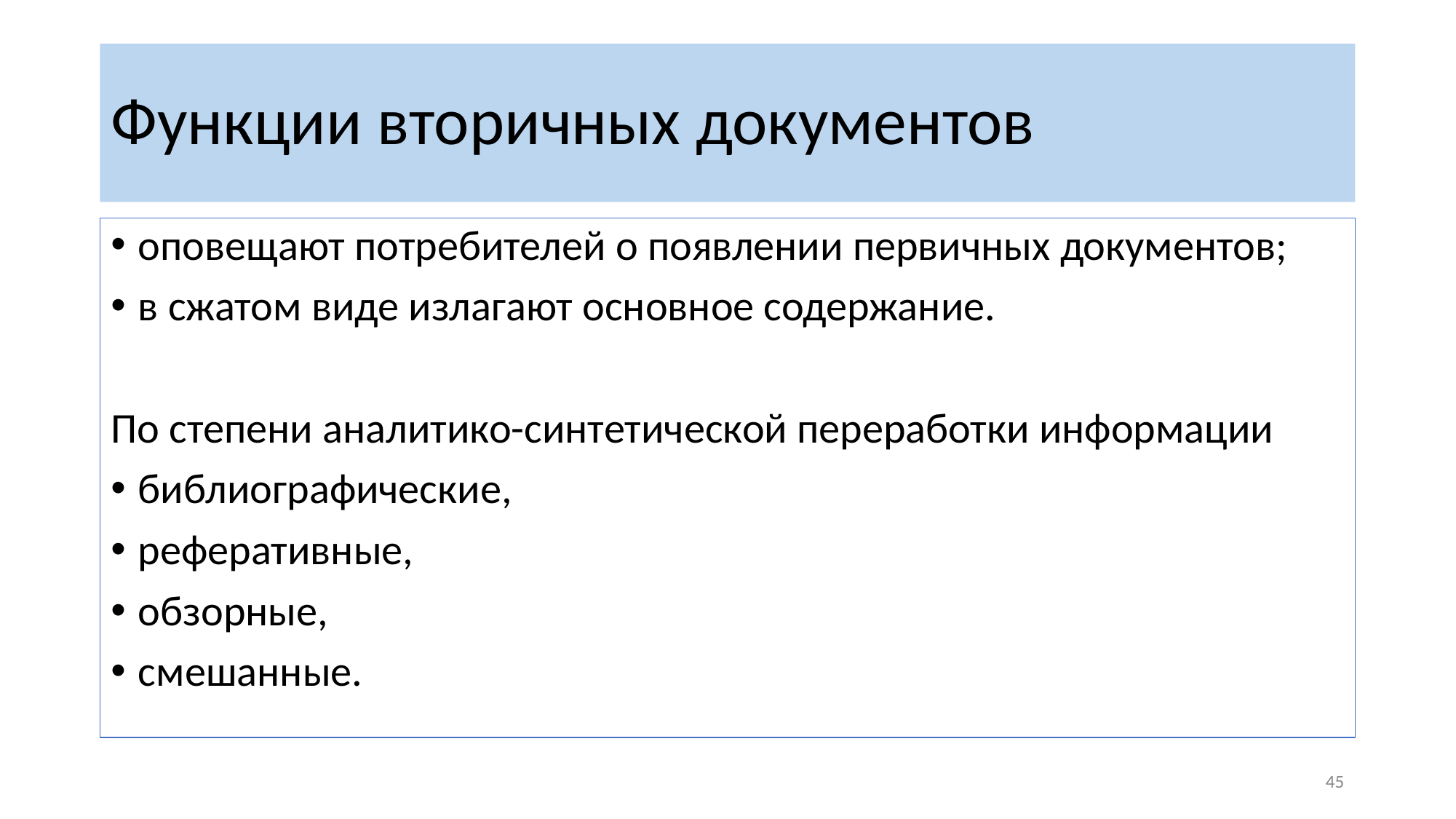

# Функции вторичных документов
оповещают потребителей о появлении первичных документов;
в сжатом виде излагают основное содержание.

По степени аналитико-синтетической переработки информации
библиографические,
реферативные,
обзорные,
смешанные.
45